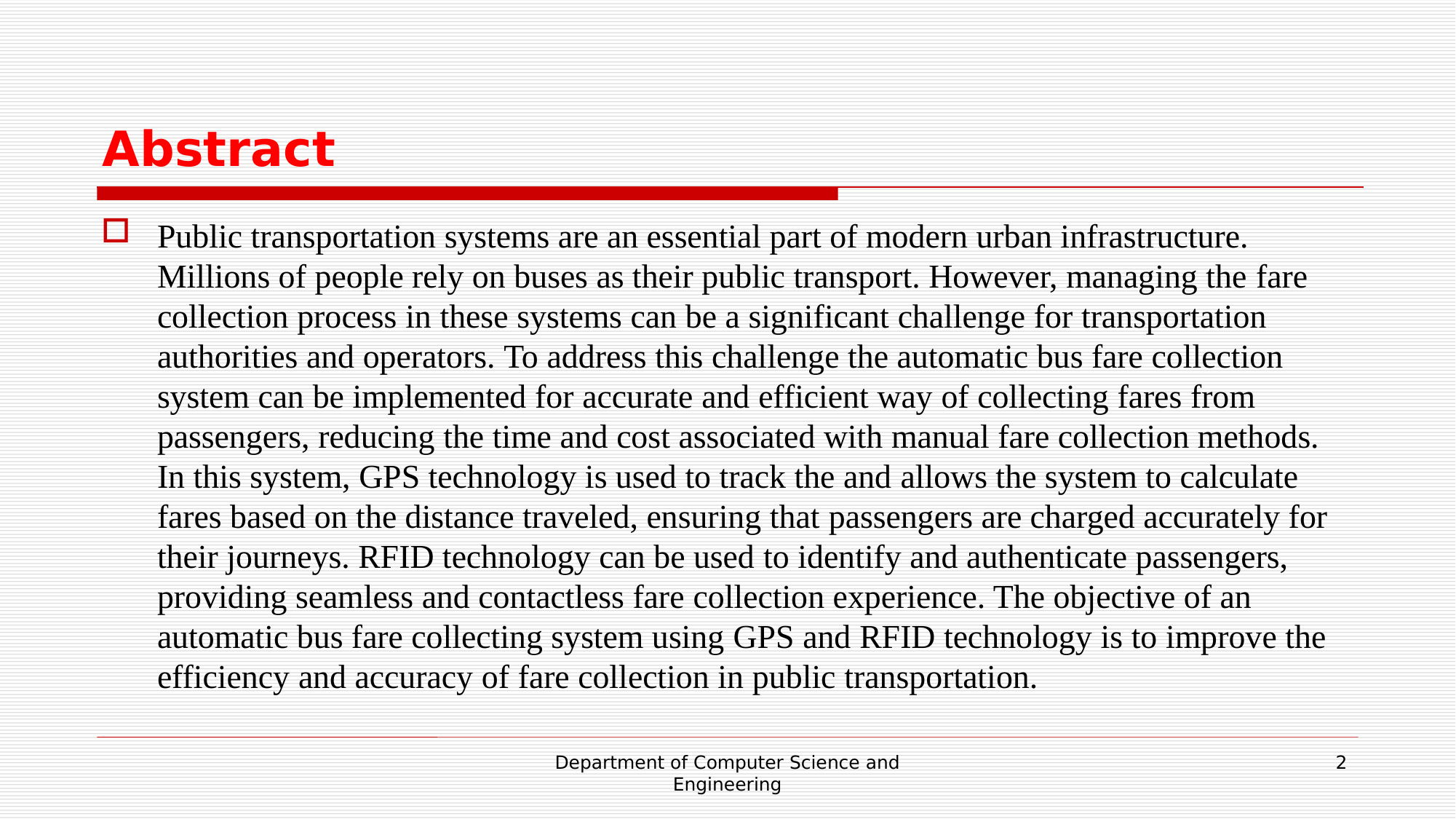

# Abstract
Public transportation systems are an essential part of modern urban infrastructure. Millions of people rely on buses as their public transport. However, managing the fare collection process in these systems can be a significant challenge for transportation authorities and operators. To address this challenge the automatic bus fare collection system can be implemented for accurate and efficient way of collecting fares from passengers, reducing the time and cost associated with manual fare collection methods. In this system, GPS technology is used to track the and allows the system to calculate fares based on the distance traveled, ensuring that passengers are charged accurately for their journeys. RFID technology can be used to identify and authenticate passengers, providing seamless and contactless fare collection experience. The objective of an automatic bus fare collecting system using GPS and RFID technology is to improve the efficiency and accuracy of fare collection in public transportation.

Department of Computer Science and Engineering
2